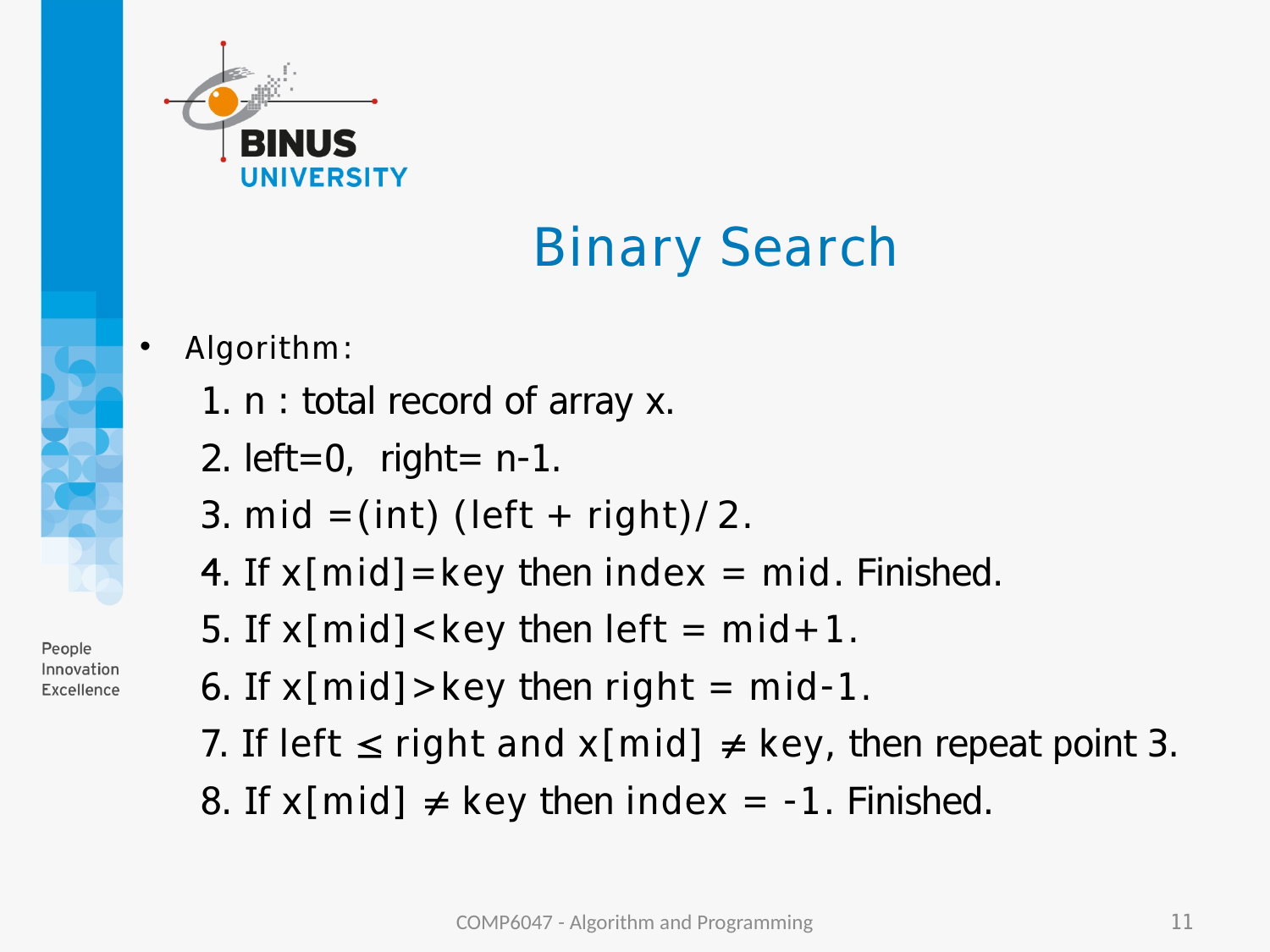

# Binary Search
Algorithm:
1. n : total record of array x.
2. left=0,  right= n-1.
3. mid =(int) (left + right)/2.
4. If x[mid]=key then index = mid. Finished.
5. If x[mid]<key then left = mid+1.
6. If x[mid]>key then right = mid-1.
7. If left ≤ right and x[mid] ≠ key, then repeat point 3.
8. If x[mid] ≠ key then index = -1. Finished.

COMP6047 - Algorithm and Programming
11